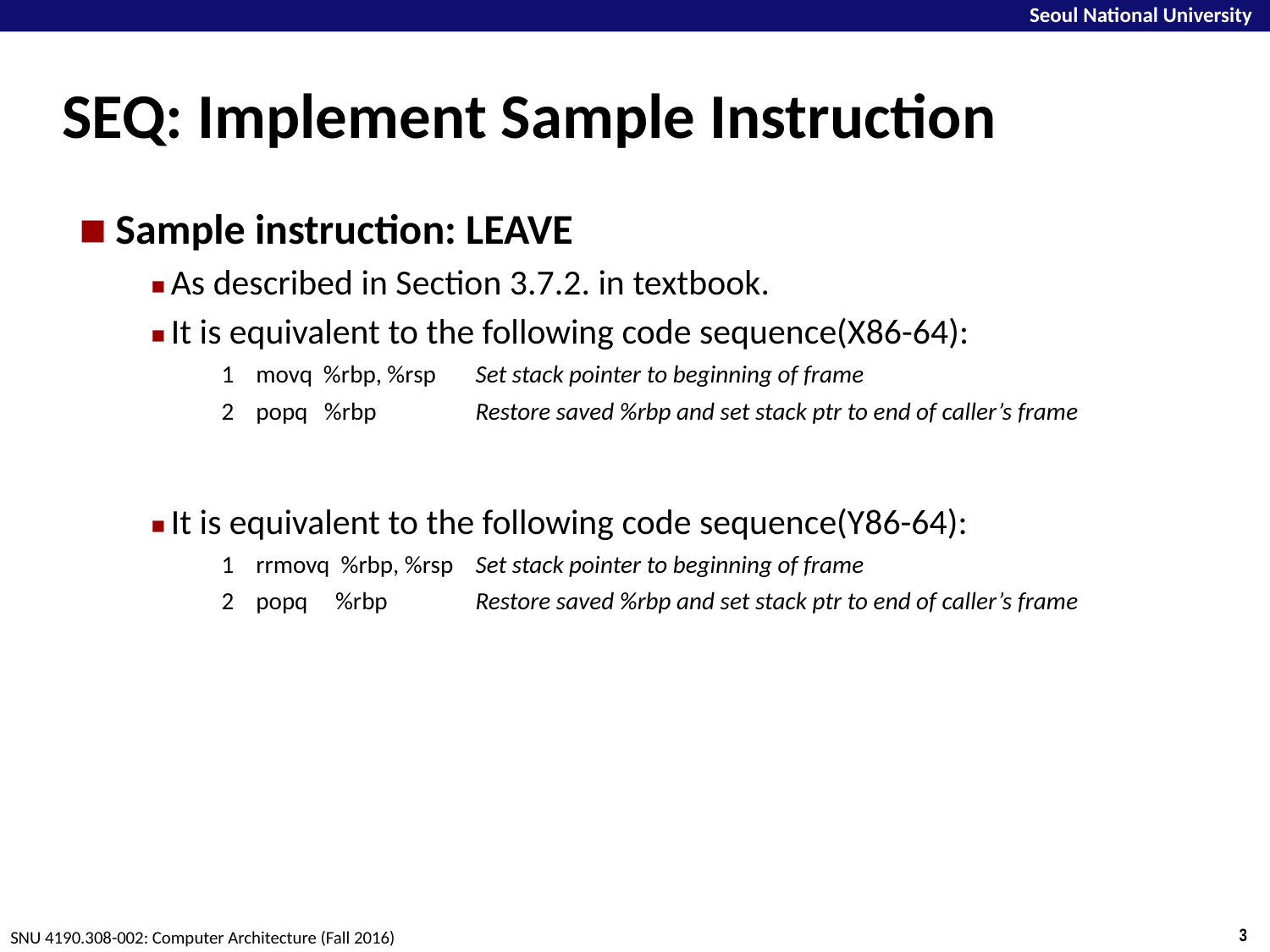

# SEQ: Implement Sample Instruction
Sample instruction: LEAVE
As described in Section 3.7.2. in textbook.
It is equivalent to the following code sequence(X86-64):
	1    movq  %rbp, %rsp	Set stack pointer to beginning of frame
	2    popq   %rbp	Restore saved %rbp and set stack ptr to end of caller’s frame

It is equivalent to the following code sequence(Y86-64):
	1    rrmovq  %rbp, %rsp	Set stack pointer to beginning of frame
	2    popq     %rbp	Restore saved %rbp and set stack ptr to end of caller’s frame